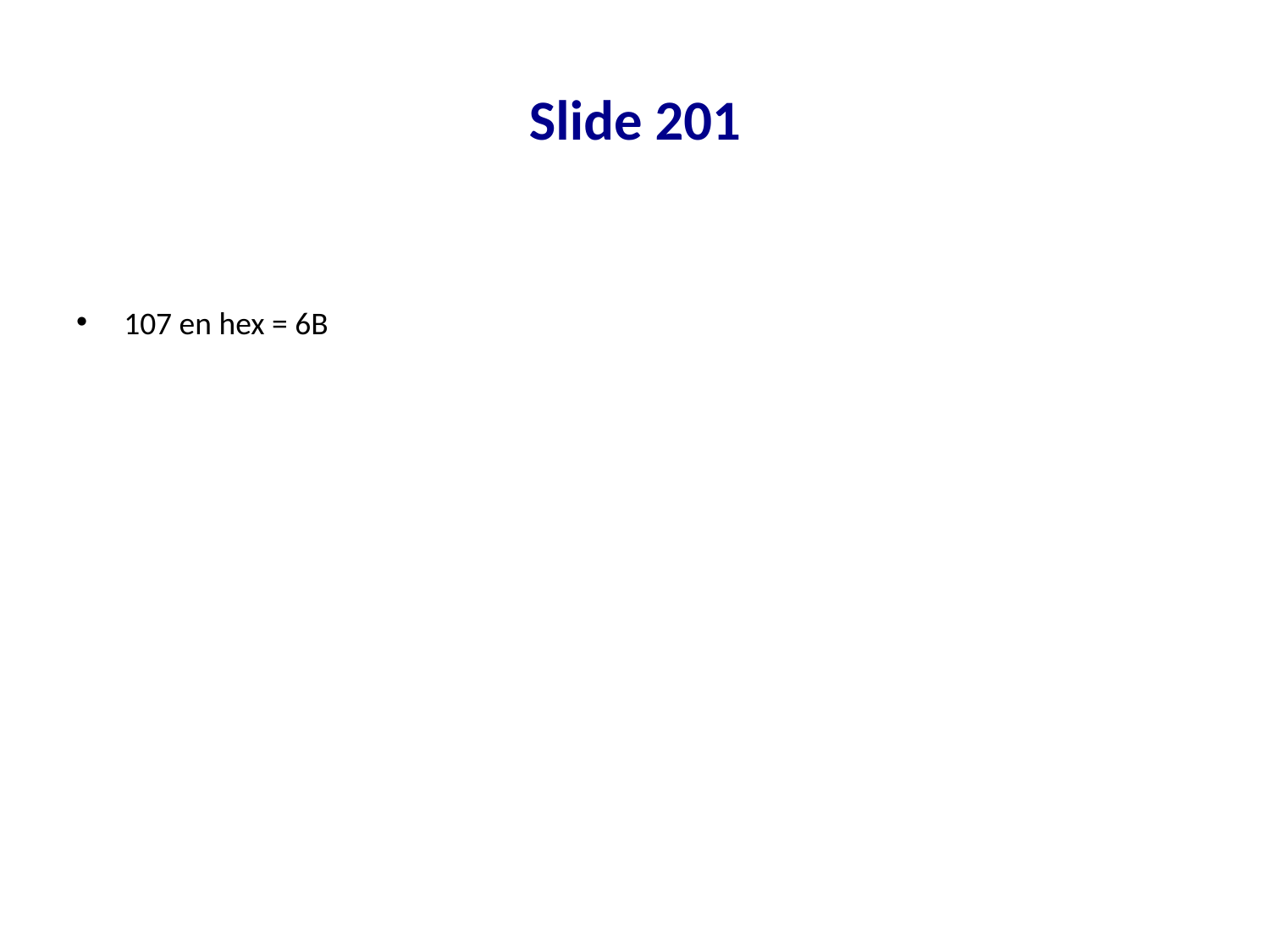

# Slide 201

107 en hex = 6B